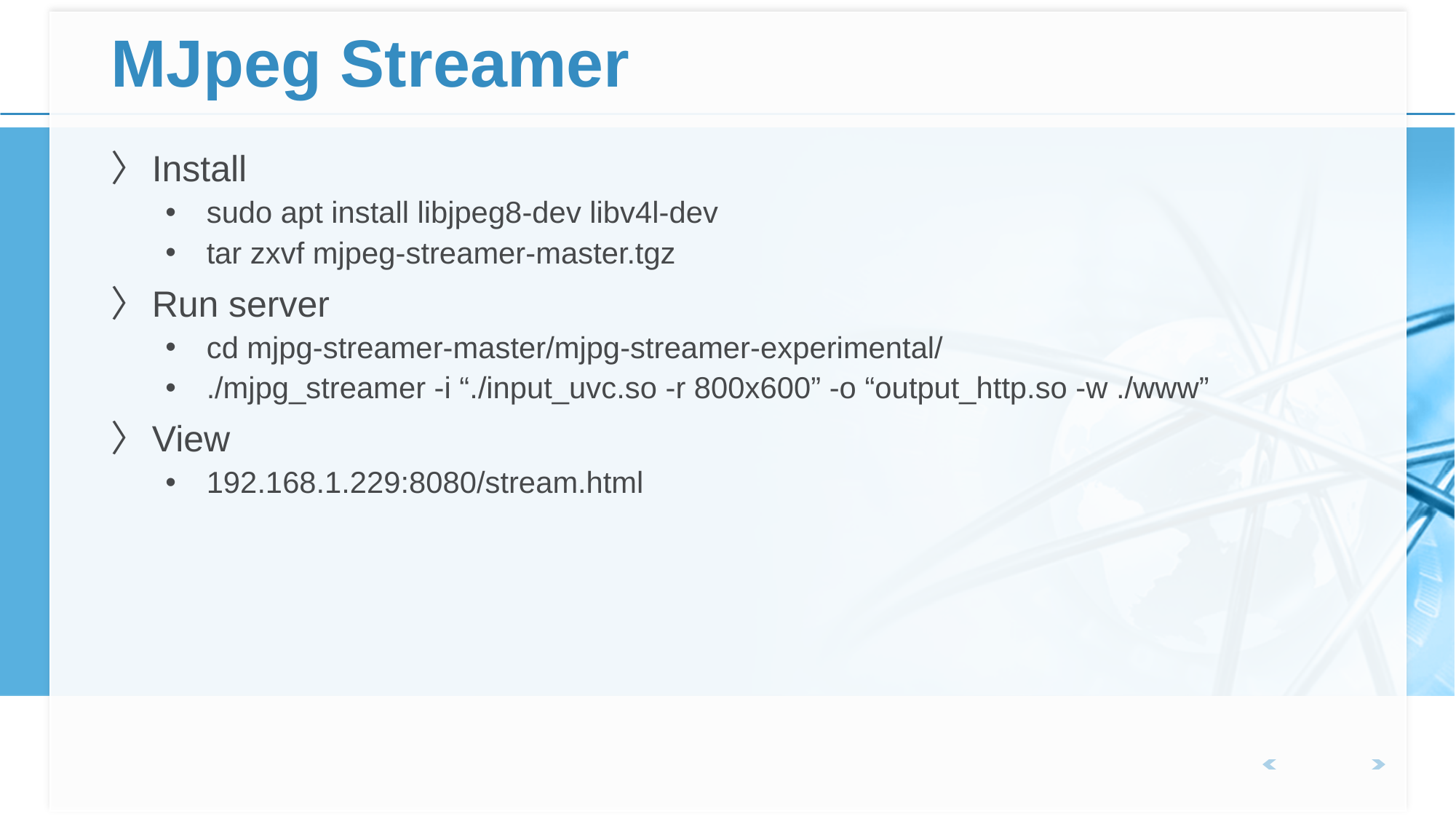

# MJpeg Streamer
Install
sudo apt install libjpeg8-dev libv4l-dev
tar zxvf mjpeg-streamer-master.tgz
Run server
cd mjpg-streamer-master/mjpg-streamer-experimental/
./mjpg_streamer -i “./input_uvc.so -r 800x600” -o “output_http.so -w ./www”
View
192.168.1.229:8080/stream.html